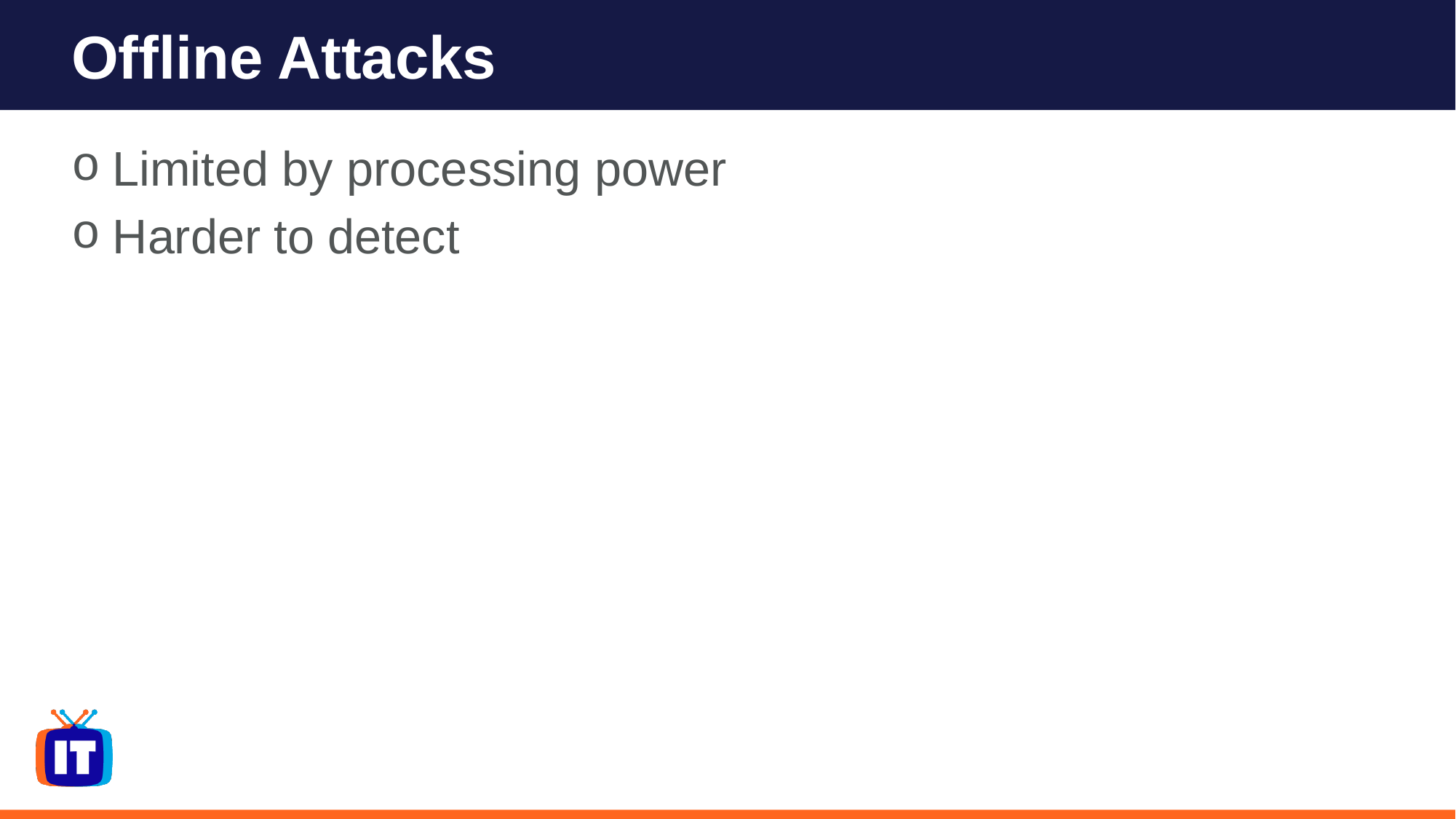

# Offline Attacks
Limited by processing power
Harder to detect